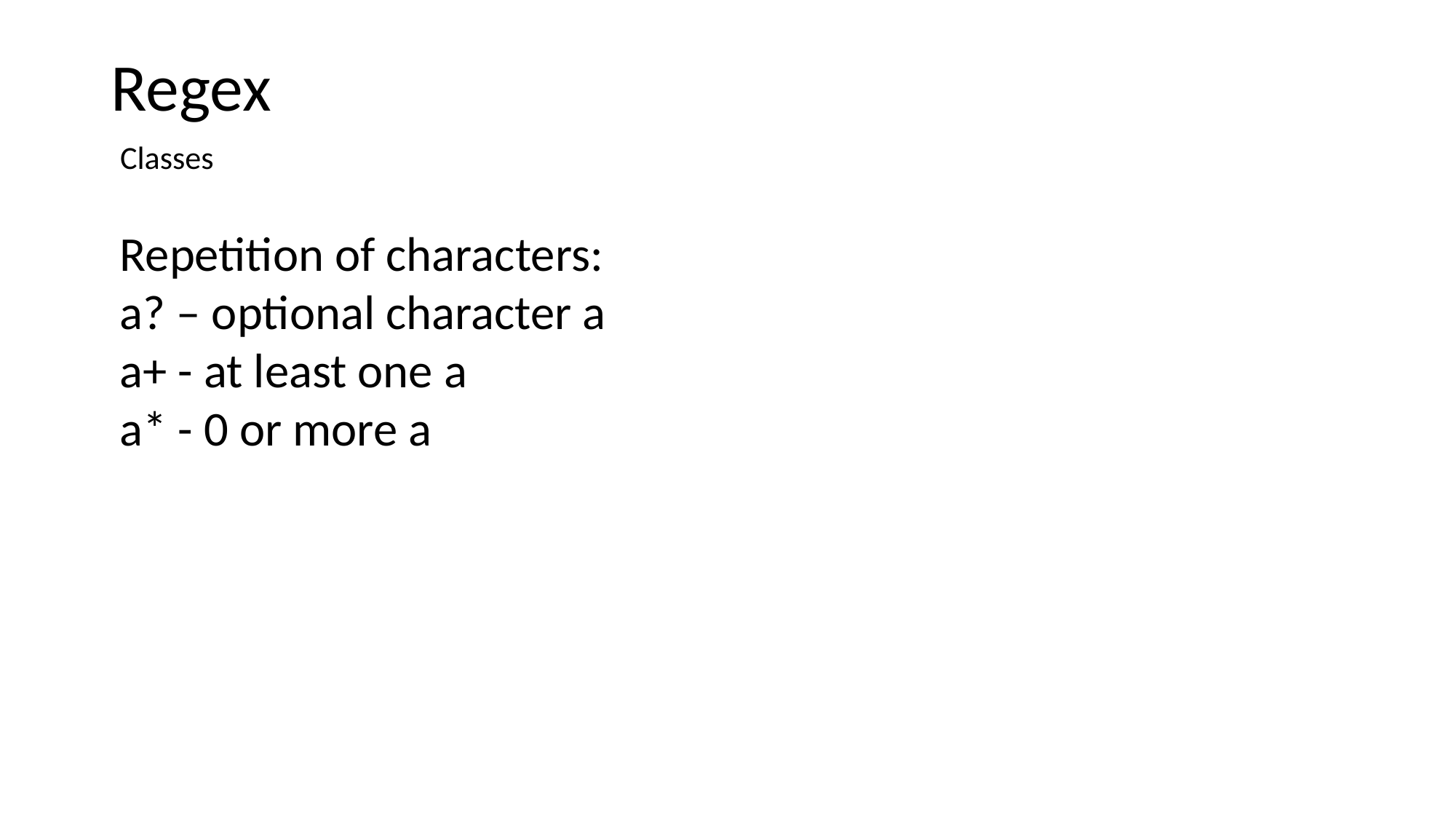

# Regex
Classes
Repetition of characters:
a? – optional character a
a+ - at least one a
a* - 0 or more a